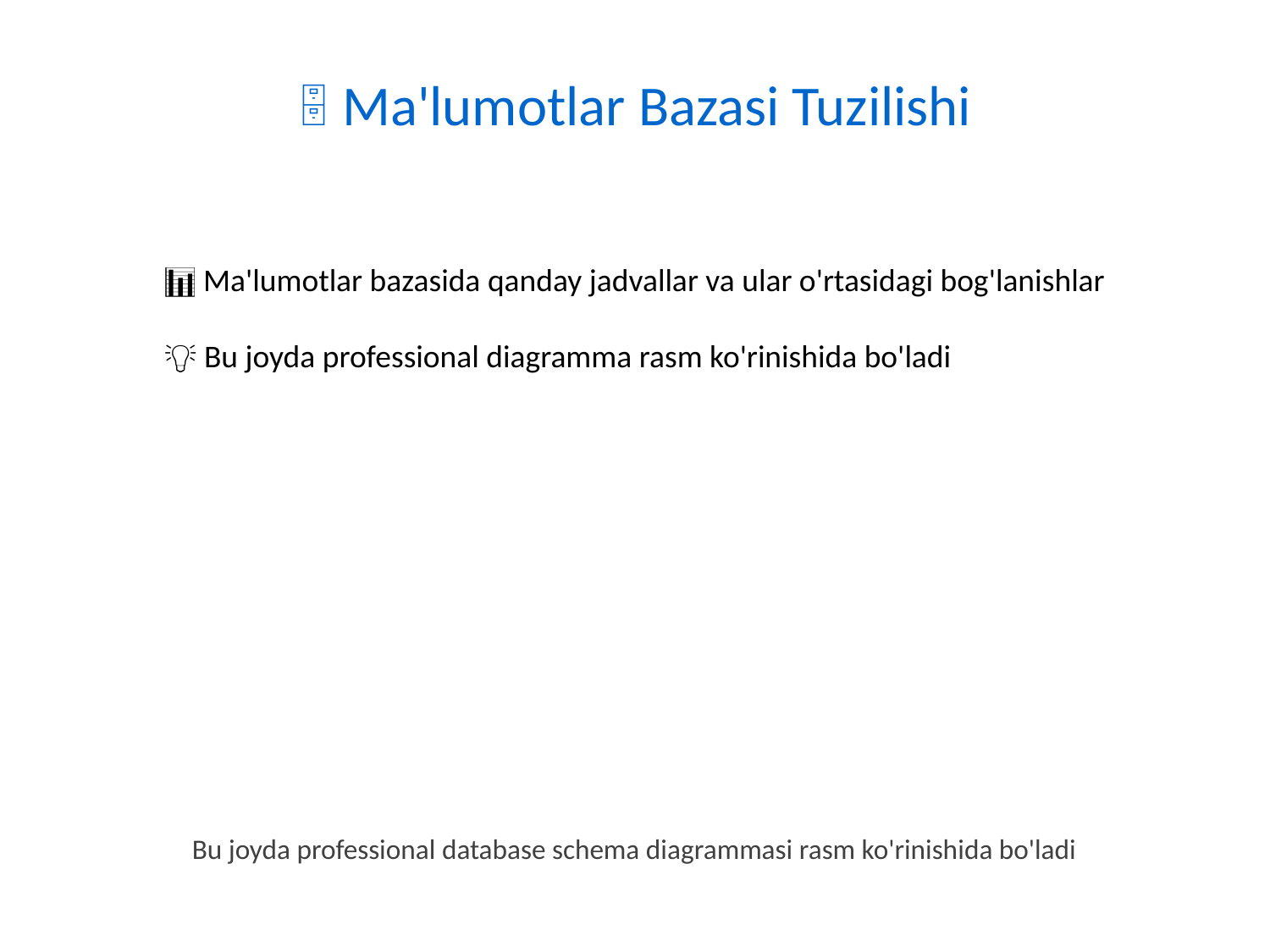

🗄️ Ma'lumotlar Bazasi Tuzilishi
📊 Ma'lumotlar bazasida qanday jadvallar va ular o'rtasidagi bog'lanishlar

💡 Bu joyda professional diagramma rasm ko'rinishida bo'ladi
Bu joyda professional database schema diagrammasi rasm ko'rinishida bo'ladi